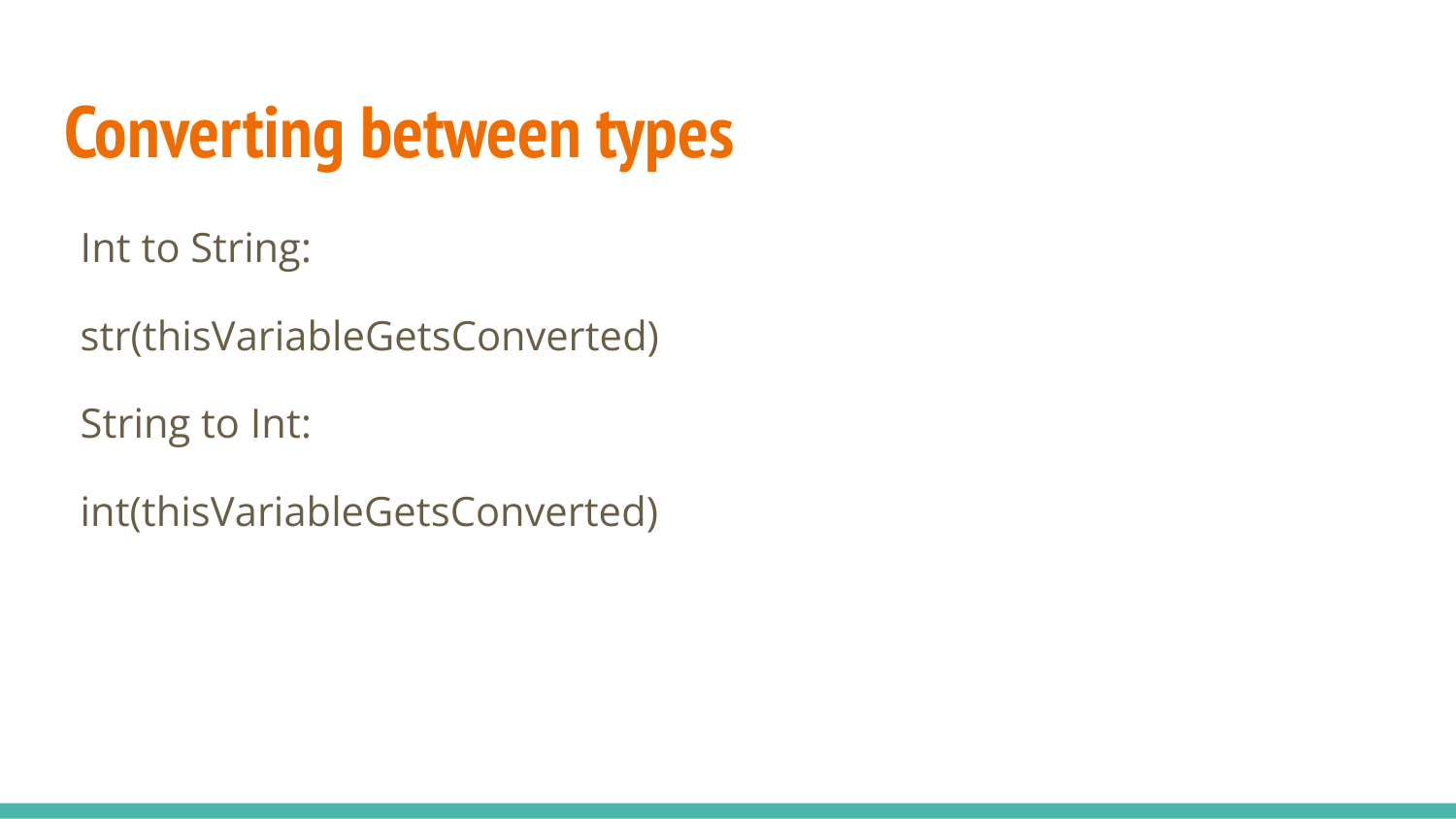

# Converting between types
Int to String:
str(thisVariableGetsConverted)
String to Int:
int(thisVariableGetsConverted)